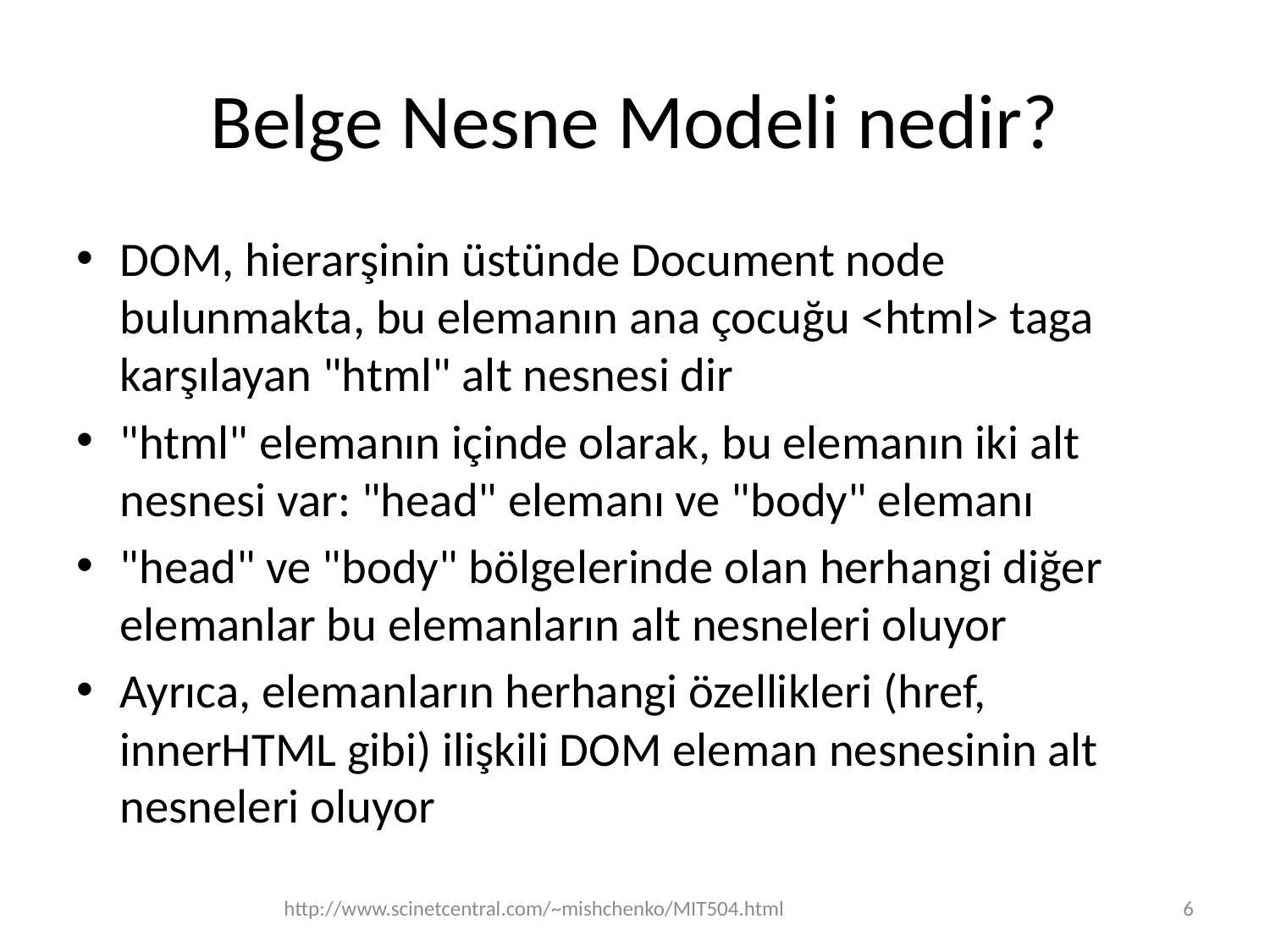

# Belge Nesne Modeli nedir?
DOM, hierarşinin üstünde Document node bulunmakta, bu elemanın ana çocuğu <html> taga karşılayan "html" alt nesnesi dir
"html" elemanın içinde olarak, bu elemanın iki alt nesnesi var: "head" elemanı ve "body" elemanı
"head" ve "body" bölgelerinde olan herhangi diğer elemanlar bu elemanların alt nesneleri oluyor
Ayrıca, elemanların herhangi özellikleri (href, innerHTML gibi) ilişkili DOM eleman nesnesinin alt nesneleri oluyor
http://www.scinetcentral.com/~mishchenko/MIT504.html
6